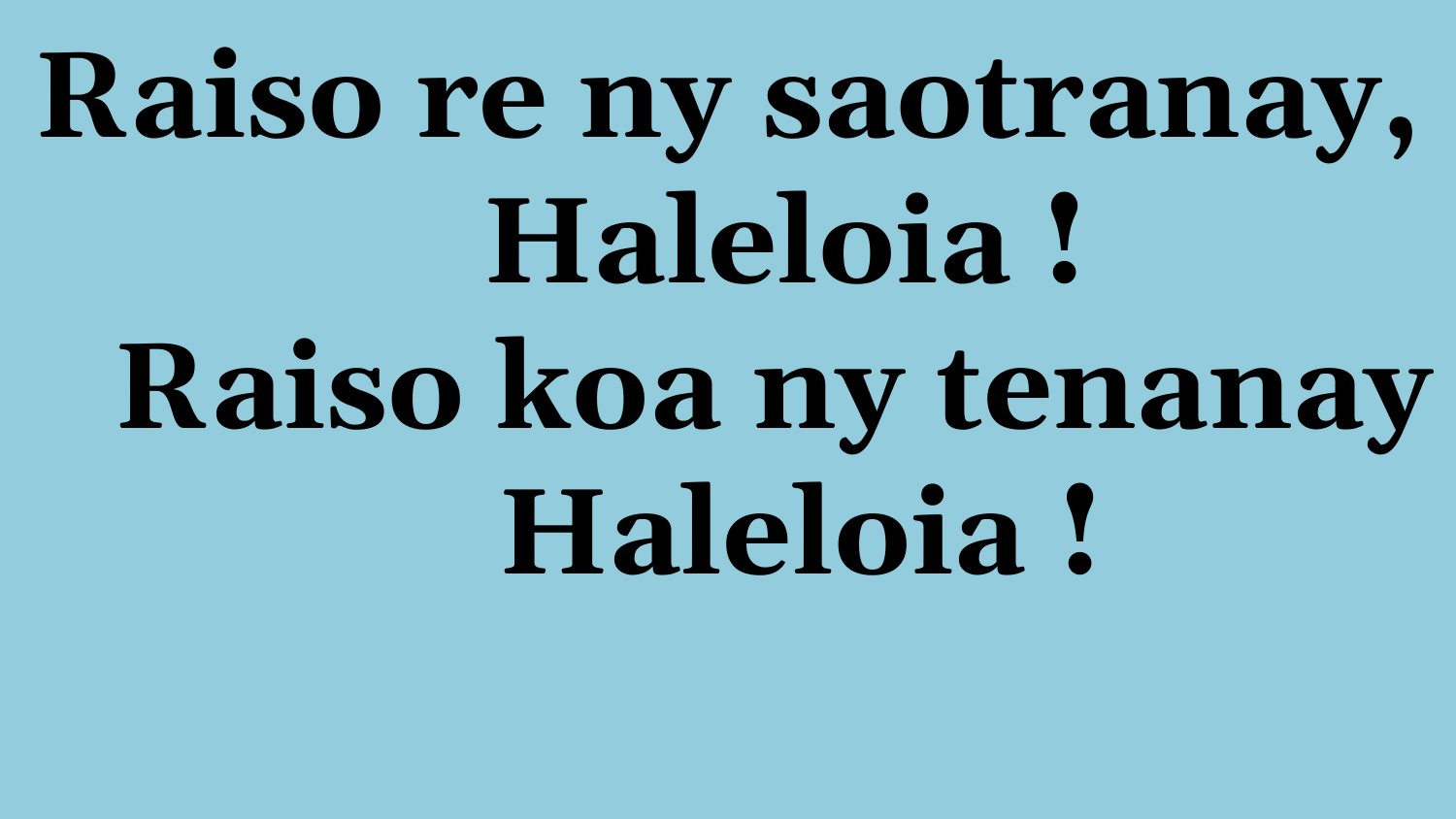

# Raiso re ny saotranay, Haleloia ! Raiso koa ny tenanay Haleloia !